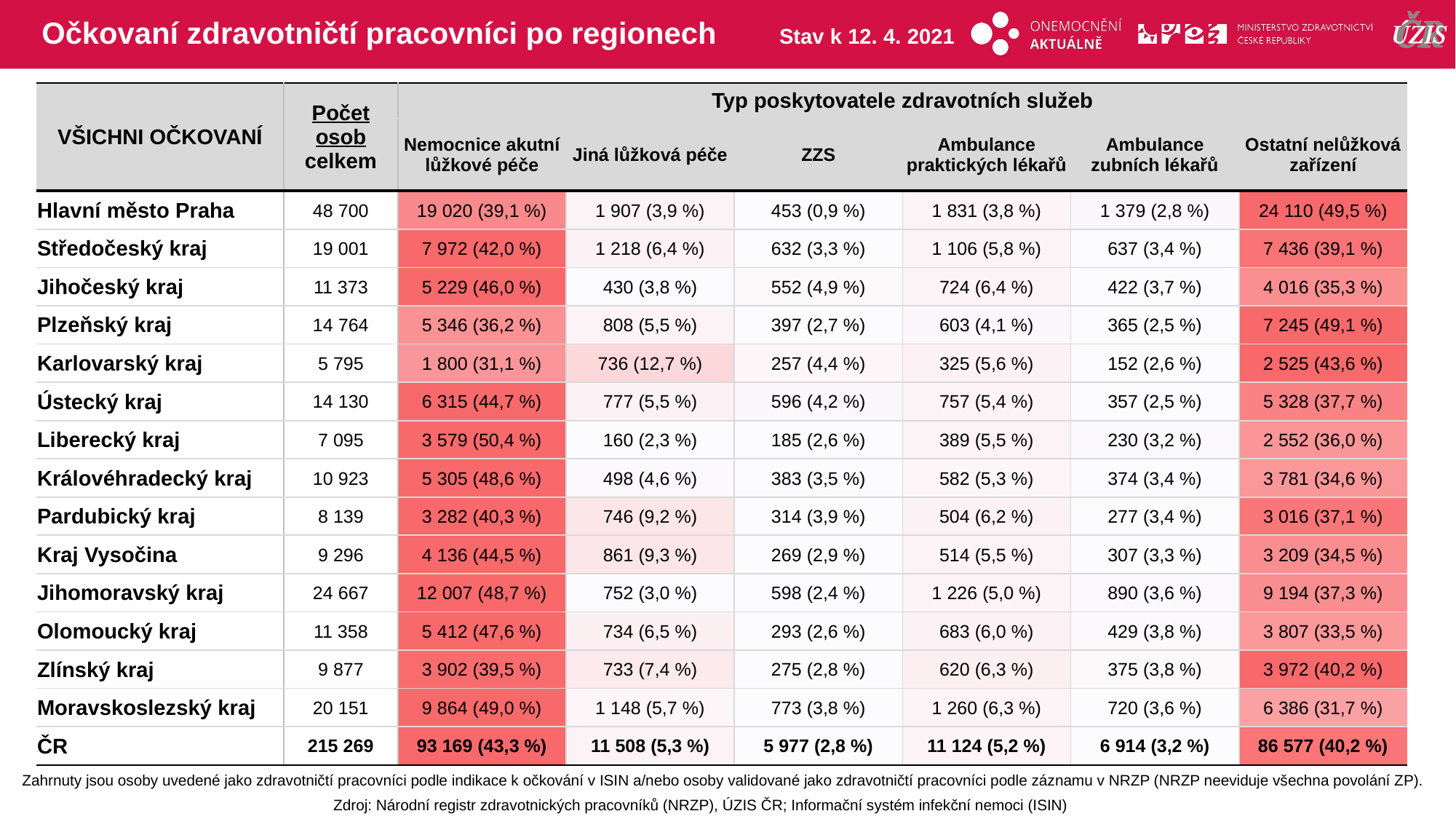

# Očkovaní zdravotničtí pracovníci po regionech
Stav k 12. 4. 2021
| VŠICHNI OČKOVANÍ | Počet osob celkem | Typ poskytovatele zdravotních služeb |  |  |  |  |  |
| --- | --- | --- | --- | --- | --- | --- | --- |
|  |  | Nemocnice akutní lůžkové péče | Jiná lůžková péče | ZZS | Ambulance praktických lékařů | Ambulance zubních lékařů | Ostatní nelůžková zařízení |
| Hlavní město Praha | 48 700 | 19 020 (39,1 %) | 1 907 (3,9 %) | 453 (0,9 %) | 1 831 (3,8 %) | 1 379 (2,8 %) | 24 110 (49,5 %) |
| Středočeský kraj | 19 001 | 7 972 (42,0 %) | 1 218 (6,4 %) | 632 (3,3 %) | 1 106 (5,8 %) | 637 (3,4 %) | 7 436 (39,1 %) |
| Jihočeský kraj | 11 373 | 5 229 (46,0 %) | 430 (3,8 %) | 552 (4,9 %) | 724 (6,4 %) | 422 (3,7 %) | 4 016 (35,3 %) |
| Plzeňský kraj | 14 764 | 5 346 (36,2 %) | 808 (5,5 %) | 397 (2,7 %) | 603 (4,1 %) | 365 (2,5 %) | 7 245 (49,1 %) |
| Karlovarský kraj | 5 795 | 1 800 (31,1 %) | 736 (12,7 %) | 257 (4,4 %) | 325 (5,6 %) | 152 (2,6 %) | 2 525 (43,6 %) |
| Ústecký kraj | 14 130 | 6 315 (44,7 %) | 777 (5,5 %) | 596 (4,2 %) | 757 (5,4 %) | 357 (2,5 %) | 5 328 (37,7 %) |
| Liberecký kraj | 7 095 | 3 579 (50,4 %) | 160 (2,3 %) | 185 (2,6 %) | 389 (5,5 %) | 230 (3,2 %) | 2 552 (36,0 %) |
| Královéhradecký kraj | 10 923 | 5 305 (48,6 %) | 498 (4,6 %) | 383 (3,5 %) | 582 (5,3 %) | 374 (3,4 %) | 3 781 (34,6 %) |
| Pardubický kraj | 8 139 | 3 282 (40,3 %) | 746 (9,2 %) | 314 (3,9 %) | 504 (6,2 %) | 277 (3,4 %) | 3 016 (37,1 %) |
| Kraj Vysočina | 9 296 | 4 136 (44,5 %) | 861 (9,3 %) | 269 (2,9 %) | 514 (5,5 %) | 307 (3,3 %) | 3 209 (34,5 %) |
| Jihomoravský kraj | 24 667 | 12 007 (48,7 %) | 752 (3,0 %) | 598 (2,4 %) | 1 226 (5,0 %) | 890 (3,6 %) | 9 194 (37,3 %) |
| Olomoucký kraj | 11 358 | 5 412 (47,6 %) | 734 (6,5 %) | 293 (2,6 %) | 683 (6,0 %) | 429 (3,8 %) | 3 807 (33,5 %) |
| Zlínský kraj | 9 877 | 3 902 (39,5 %) | 733 (7,4 %) | 275 (2,8 %) | 620 (6,3 %) | 375 (3,8 %) | 3 972 (40,2 %) |
| Moravskoslezský kraj | 20 151 | 9 864 (49,0 %) | 1 148 (5,7 %) | 773 (3,8 %) | 1 260 (6,3 %) | 720 (3,6 %) | 6 386 (31,7 %) |
| ČR | 215 269 | 93 169 (43,3 %) | 11 508 (5,3 %) | 5 977 (2,8 %) | 11 124 (5,2 %) | 6 914 (3,2 %) | 86 577 (40,2 %) |
|  |  |  |  |  |  |
| --- | --- | --- | --- | --- | --- |
|  |  |  |  |  |  |
|  |  |  |  |  |  |
|  |  |  |  |  |  |
|  |  |  |  |  |  |
|  |  |  |  |  |  |
|  |  |  |  |  |  |
|  |  |  |  |  |  |
|  |  |  |  |  |  |
|  |  |  |  |  |  |
|  |  |  |  |  |  |
|  |  |  |  |  |  |
|  |  |  |  |  |  |
|  |  |  |  |  |  |
|  |  |  |  |  |  |
Zahrnuty jsou osoby uvedené jako zdravotničtí pracovníci podle indikace k očkování v ISIN a/nebo osoby validované jako zdravotničtí pracovníci podle záznamu v NRZP (NRZP neeviduje všechna povolání ZP).
Zdroj: Národní registr zdravotnických pracovníků (NRZP), ÚZIS ČR; Informační systém infekční nemoci (ISIN)